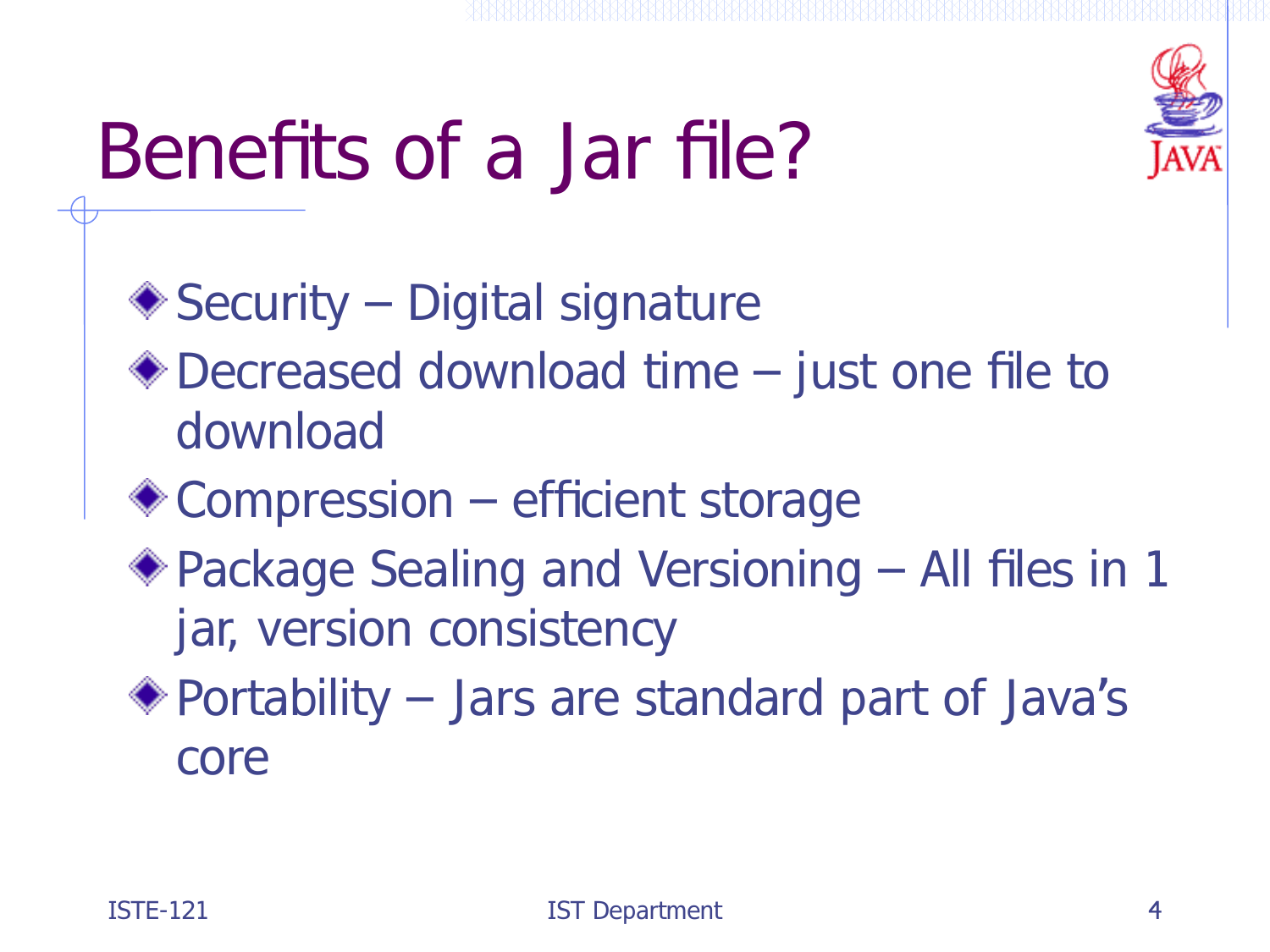

# Benefits of a Jar file?
Security – Digital signature
Decreased download time – just one file to download
Compression – efficient storage
Package Sealing and Versioning – All files in 1 jar, version consistency
Portability – Jars are standard part of Java’s core

ISTE-121
IST Department
4